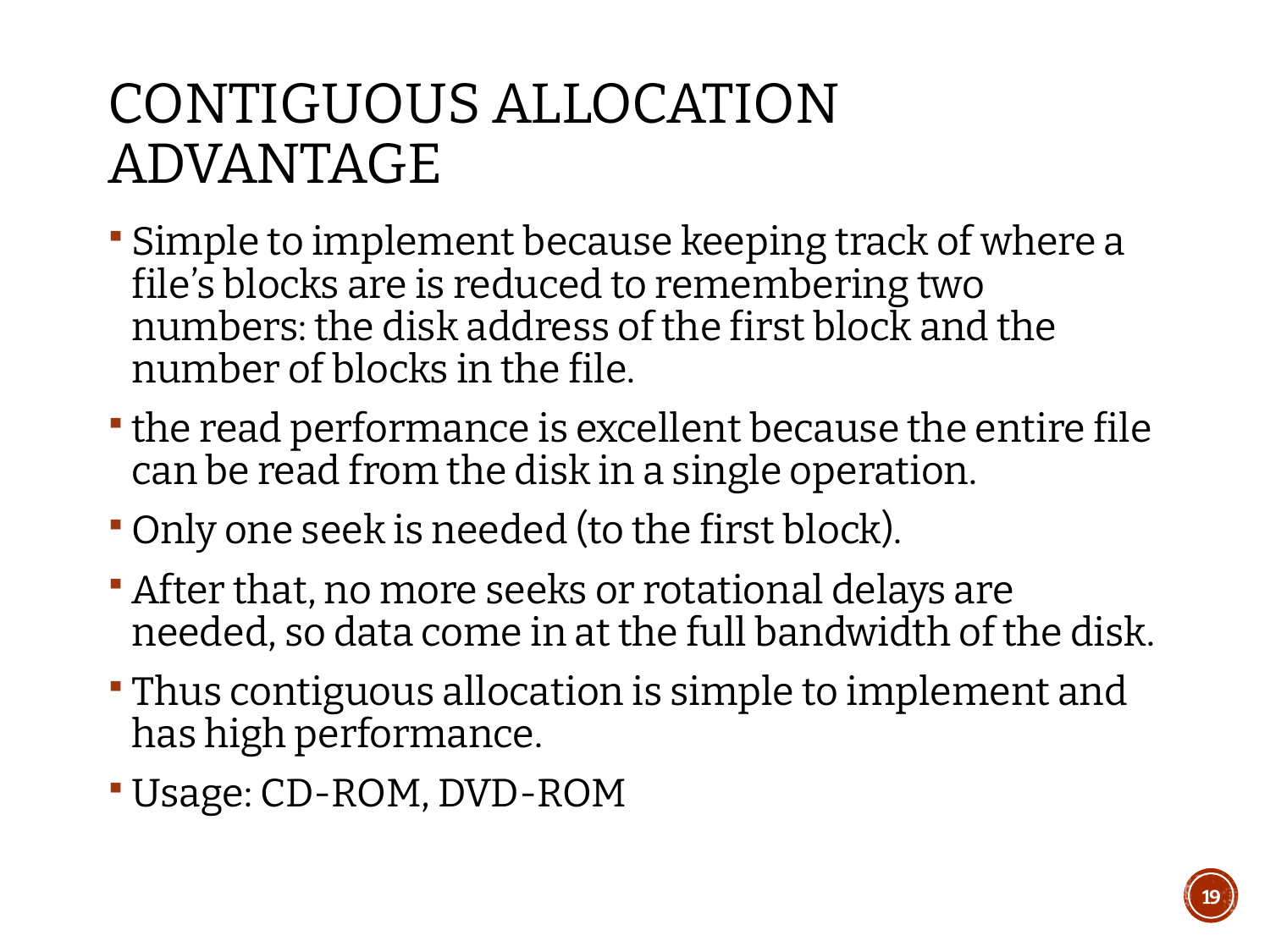

# Contiguous Allocation advantage
Simple to implement because keeping track of where a file’s blocks are is reduced to remembering two numbers: the disk address of the first block and the number of blocks in the file.
the read performance is excellent because the entire file can be read from the disk in a single operation.
Only one seek is needed (to the first block).
After that, no more seeks or rotational delays are needed, so data come in at the full bandwidth of the disk.
Thus contiguous allocation is simple to implement and has high performance.
Usage: CD-ROM, DVD-ROM
19